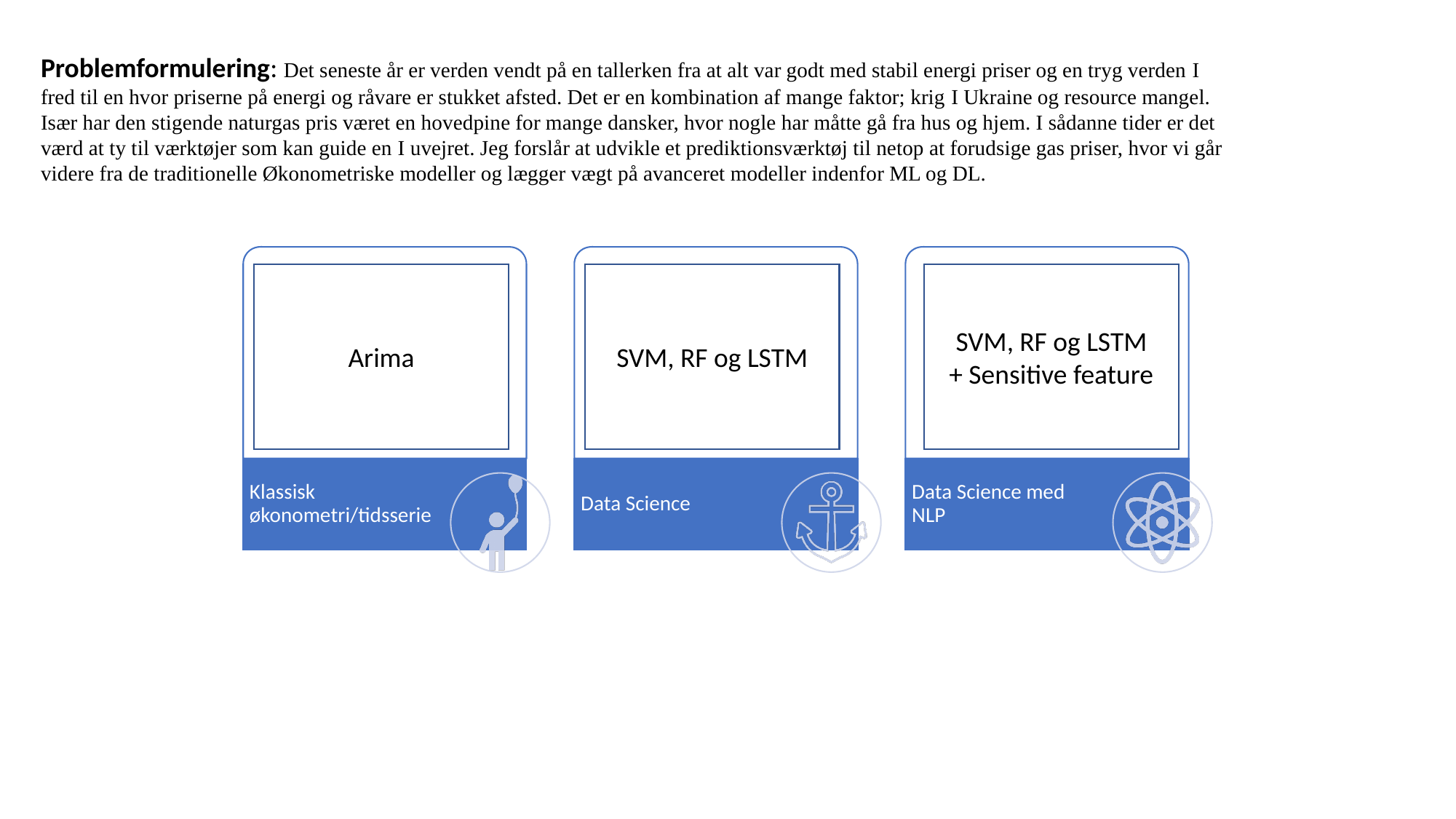

Problemformulering: Det seneste år er verden vendt på en tallerken fra at alt var godt med stabil energi priser og en tryg verden I fred til en hvor priserne på energi og råvare er stukket afsted. Det er en kombination af mange faktor; krig I Ukraine og resource mangel. Især har den stigende naturgas pris været en hovedpine for mange dansker, hvor nogle har måtte gå fra hus og hjem. I sådanne tider er det værd at ty til værktøjer som kan guide en I uvejret. Jeg forslår at udvikle et prediktionsværktøj til netop at forudsige gas priser, hvor vi går videre fra de traditionelle Økonometriske modeller og lægger vægt på avanceret modeller indenfor ML og DL.
Klassisk økonometri/tidsserie
Data Science
Data Science med NLP
Arima
SVM, RF og LSTM
SVM, RF og LSTM
+ Sensitive feature